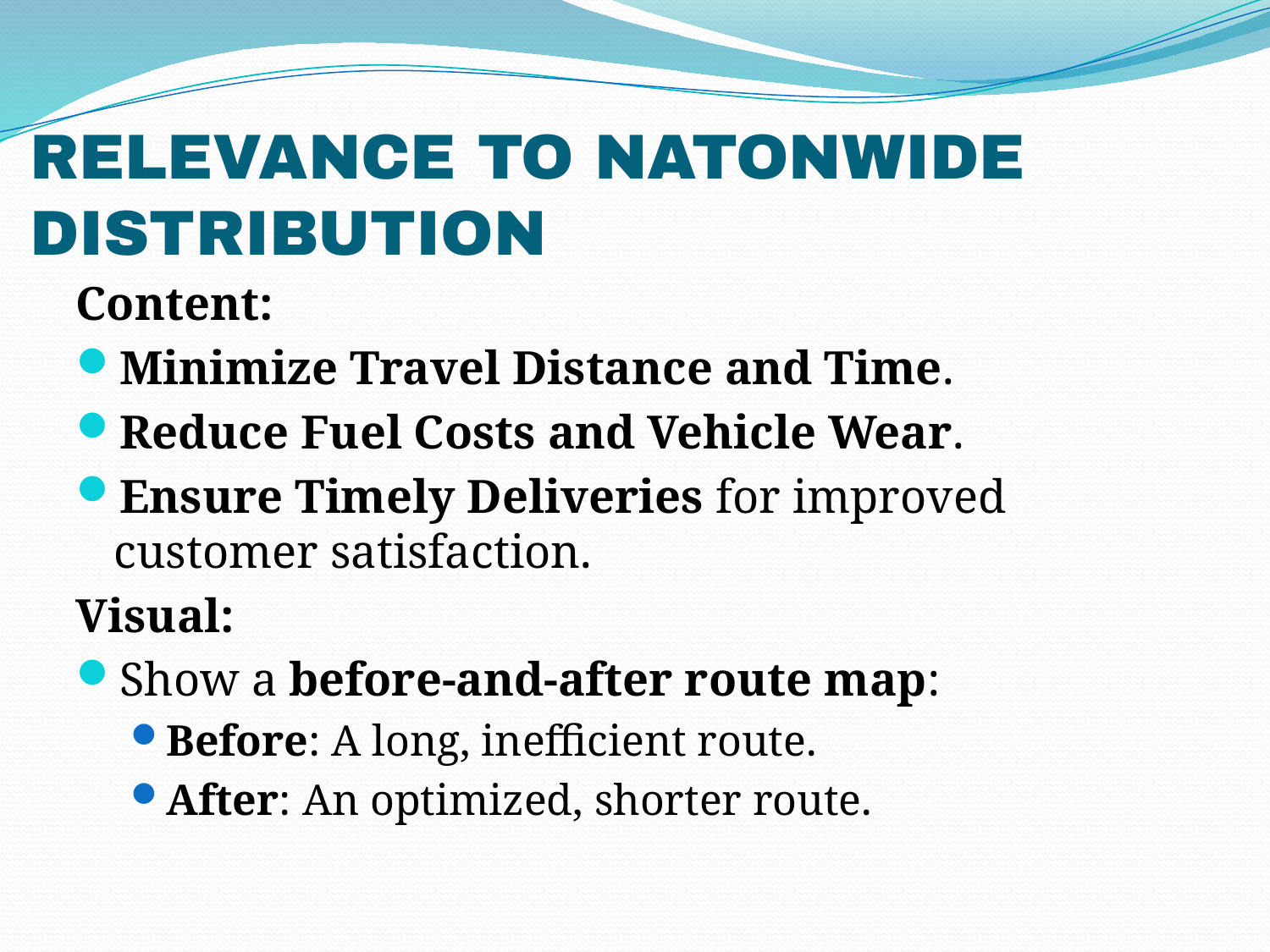

# RELEVANCE TO NATONWIDE DISTRIBUTION
Content:
Minimize Travel Distance and Time.
Reduce Fuel Costs and Vehicle Wear.
Ensure Timely Deliveries for improved customer satisfaction.
Visual:
Show a before-and-after route map:
Before: A long, inefficient route.
After: An optimized, shorter route.